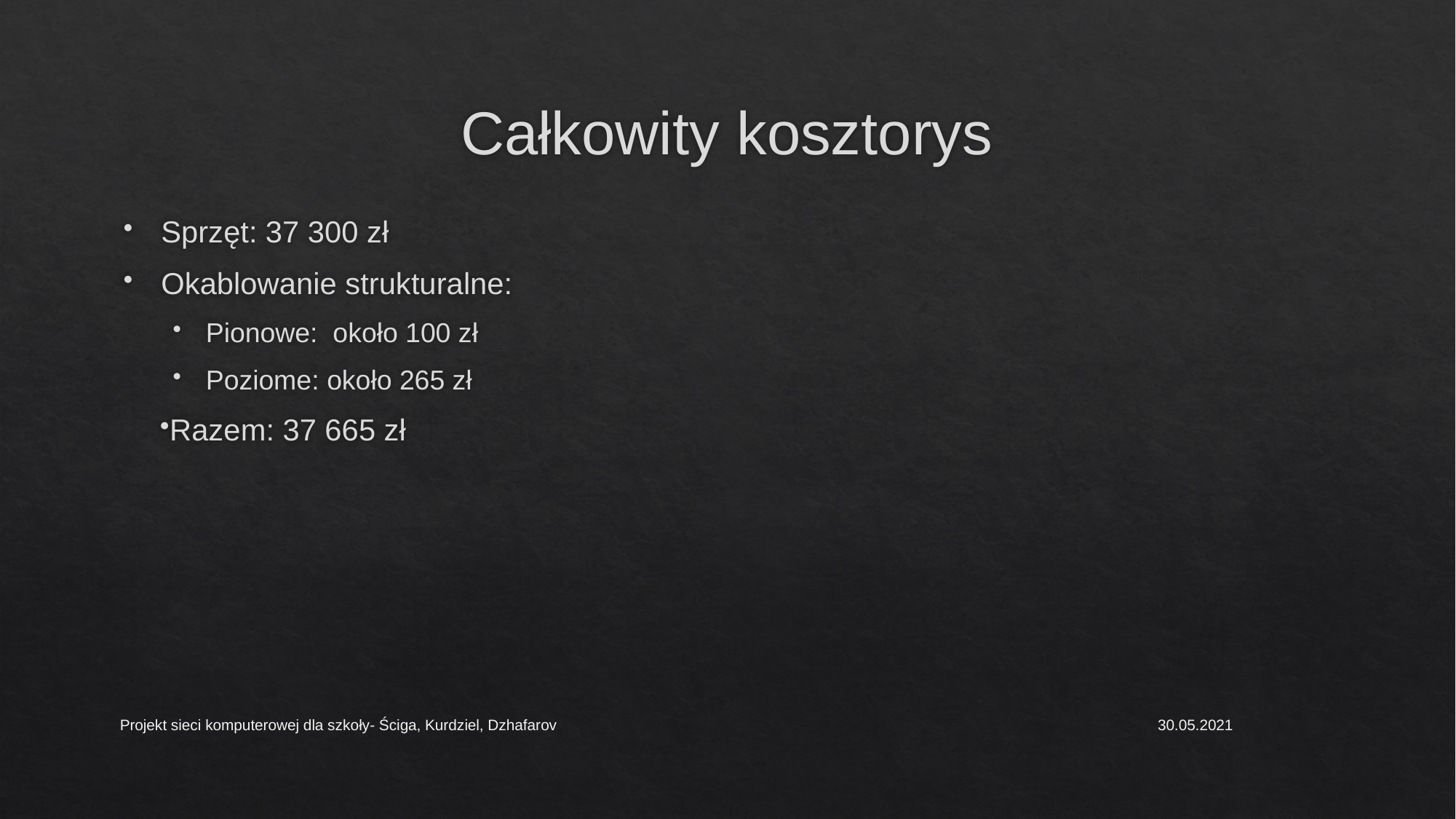

# Całkowity kosztorys
Sprzęt: 37 300 zł
Okablowanie strukturalne:
Pionowe:  około 100 zł
Poziome: około 265 zł
Razem: 37 665 zł
Projekt sieci komputerowej dla szkoły- Ściga, Kurdziel, Dzhafarov
30.05.2021